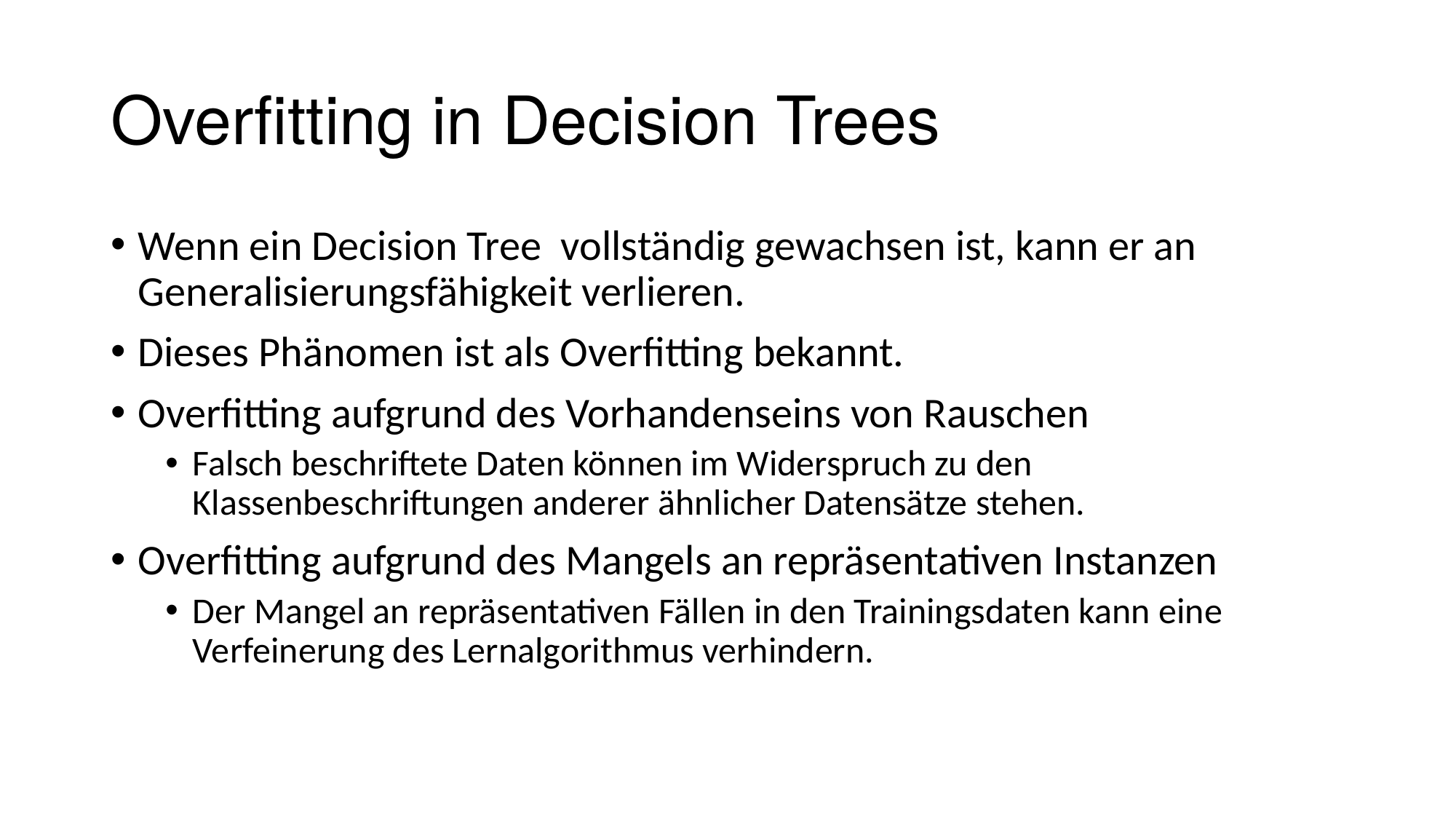

# Overfitting in Decision Trees
Wenn ein Decision Tree  vollständig gewachsen ist, kann er an Generalisierungsfähigkeit verlieren.﻿﻿
﻿Dieses Phänomen ist als Overfitting bekannt.
﻿Overfitting aufgrund des Vorhandenseins von Rauschen
Falsch beschriftete Daten können im Widerspruch zu den Klassenbeschriftungen anderer ähnlicher Datensätze stehen.
﻿﻿Overfitting aufgrund des Mangels an repräsentativen Instanzen
Der Mangel an repräsentativen Fällen in den Trainingsdaten kann eine Verfeinerung des Lernalgorithmus verhindern.